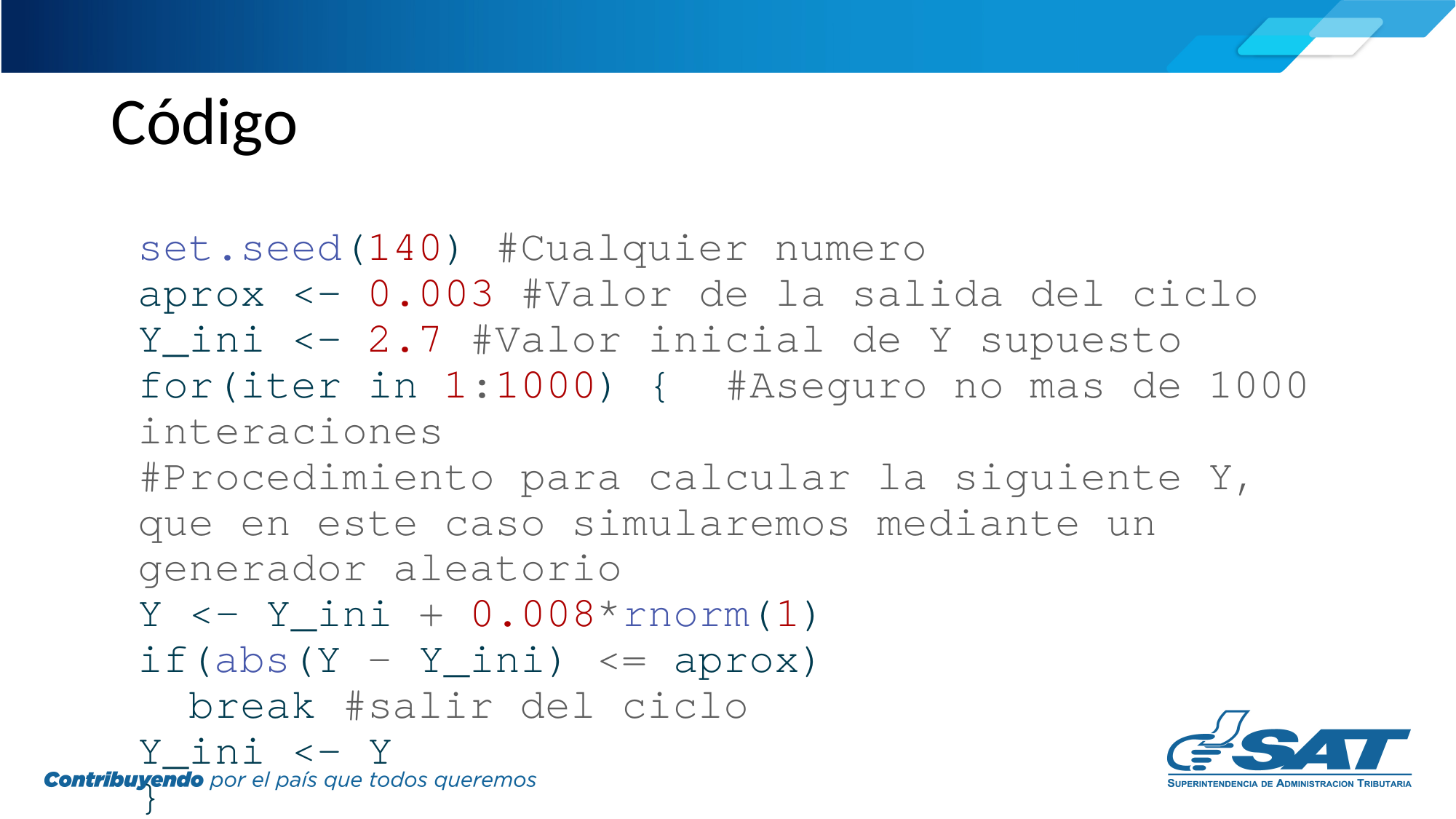

# Código
set.seed(140) #Cualquier numero
aprox <- 0.003 #Valor de la salida del ciclo
Y_ini <- 2.7 #Valor inicial de Y supuesto
for(iter in 1:1000) {  #Aseguro no mas de 1000 interaciones
#Procedimiento para calcular la siguiente Y, que en este caso simularemos mediante un generador aleatorio
Y <- Y_ini + 0.008*rnorm(1)
if(abs(Y - Y_ini) <= aprox)
  break #salir del ciclo
Y_ini <- Y
}